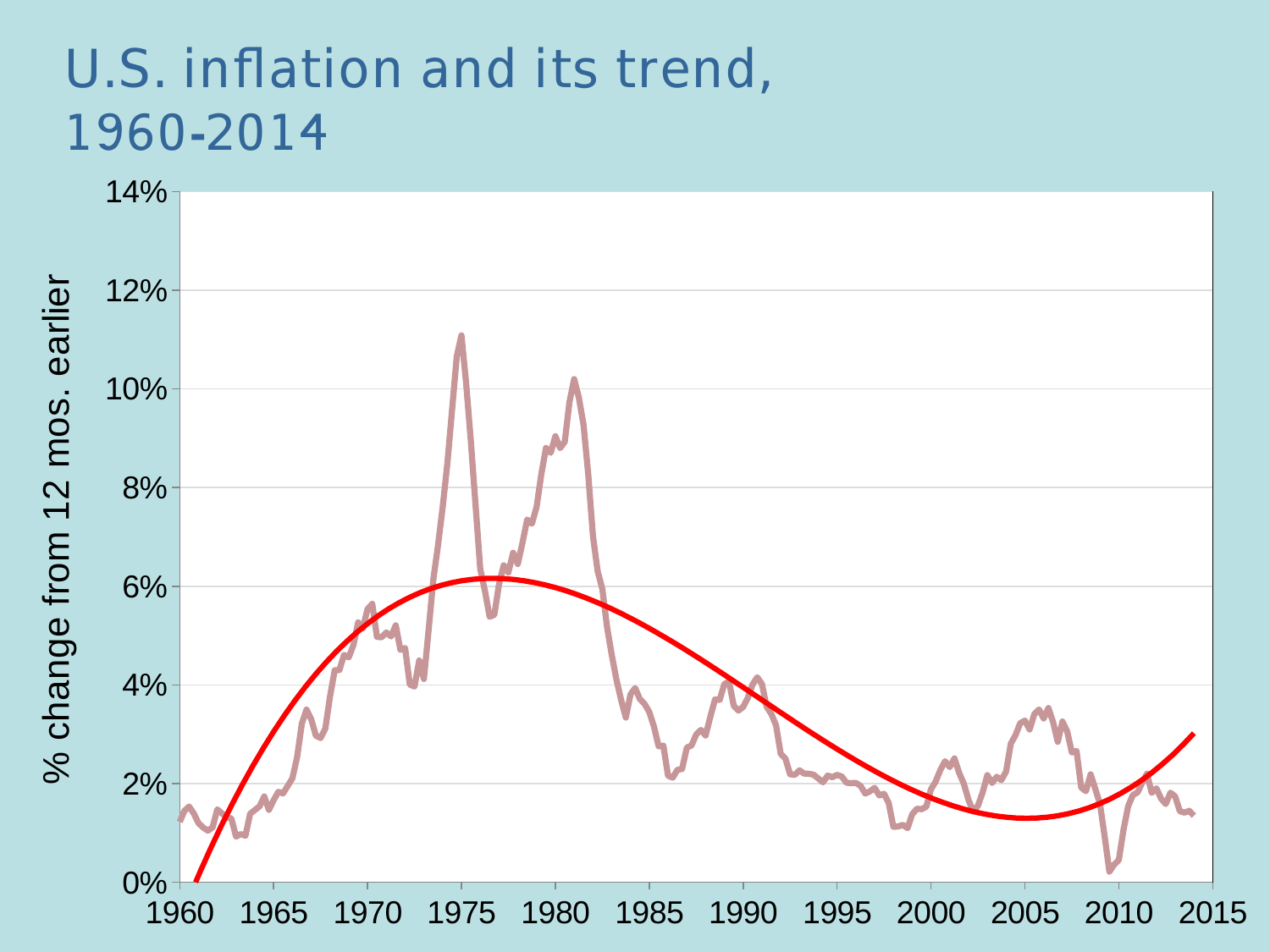

# U.S. inflation and its trend, 1960-2014

### Chart

| Category | GDP Deflator |
|---|---|